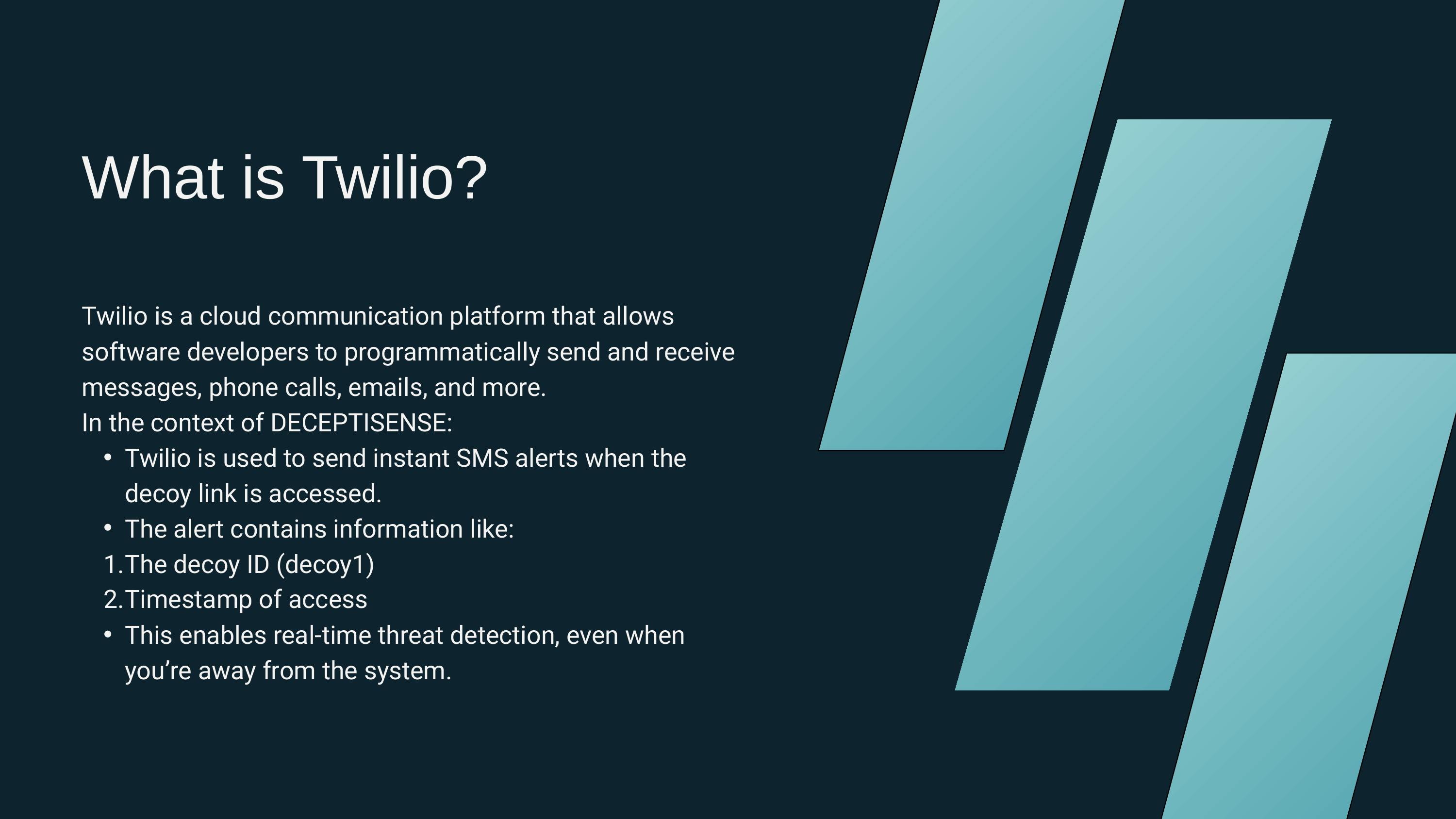

What is Twilio?
Twilio is a cloud communication platform that allows software developers to programmatically send and receive messages, phone calls, emails, and more.
In the context of DECEPTISENSE:
Twilio is used to send instant SMS alerts when the decoy link is accessed.
The alert contains information like:
The decoy ID (decoy1)
Timestamp of access
This enables real-time threat detection, even when you’re away from the system.